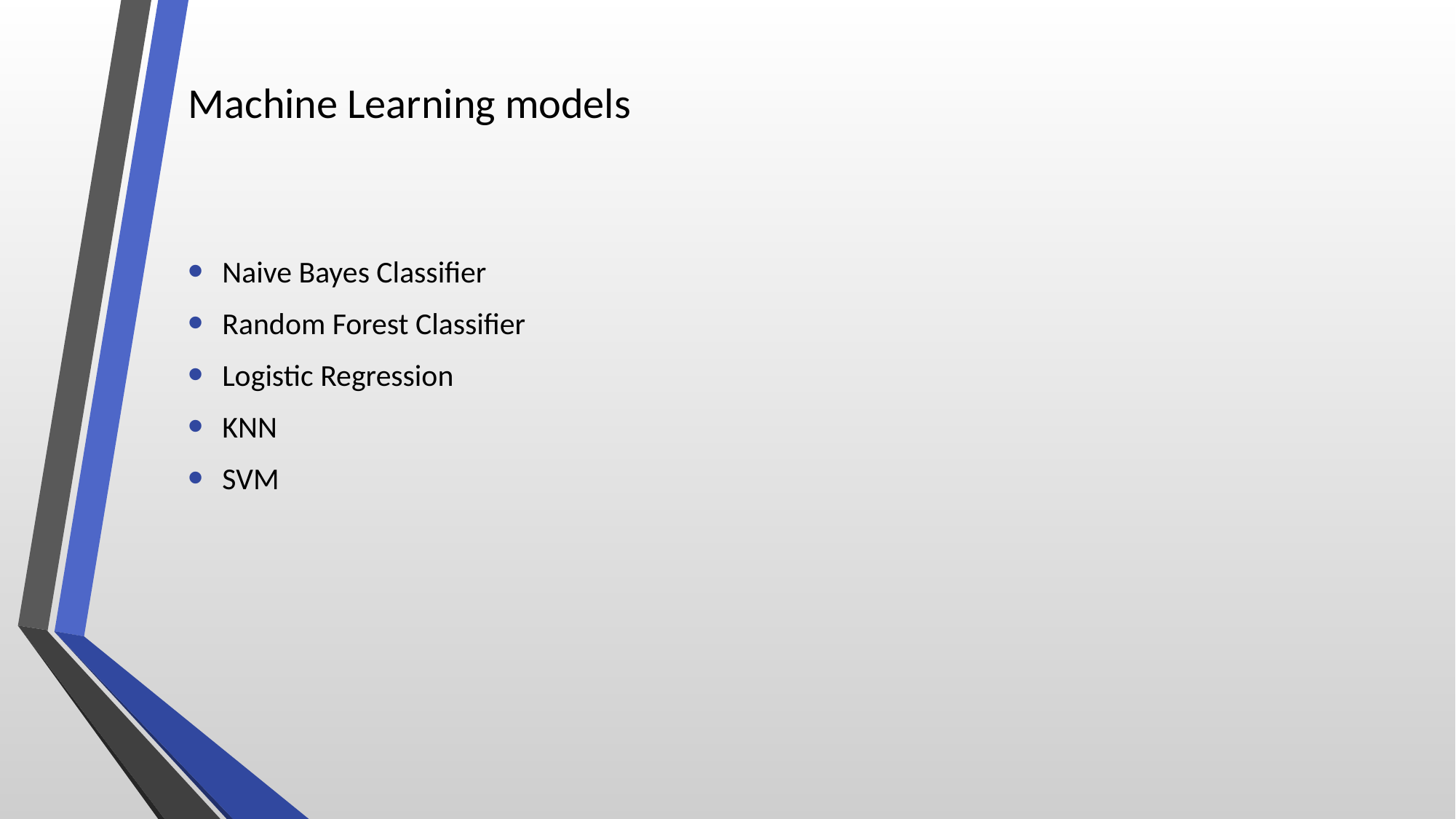

# Machine Learning models
Naive Bayes Classifier
Random Forest Classifier
Logistic Regression
KNN
SVM